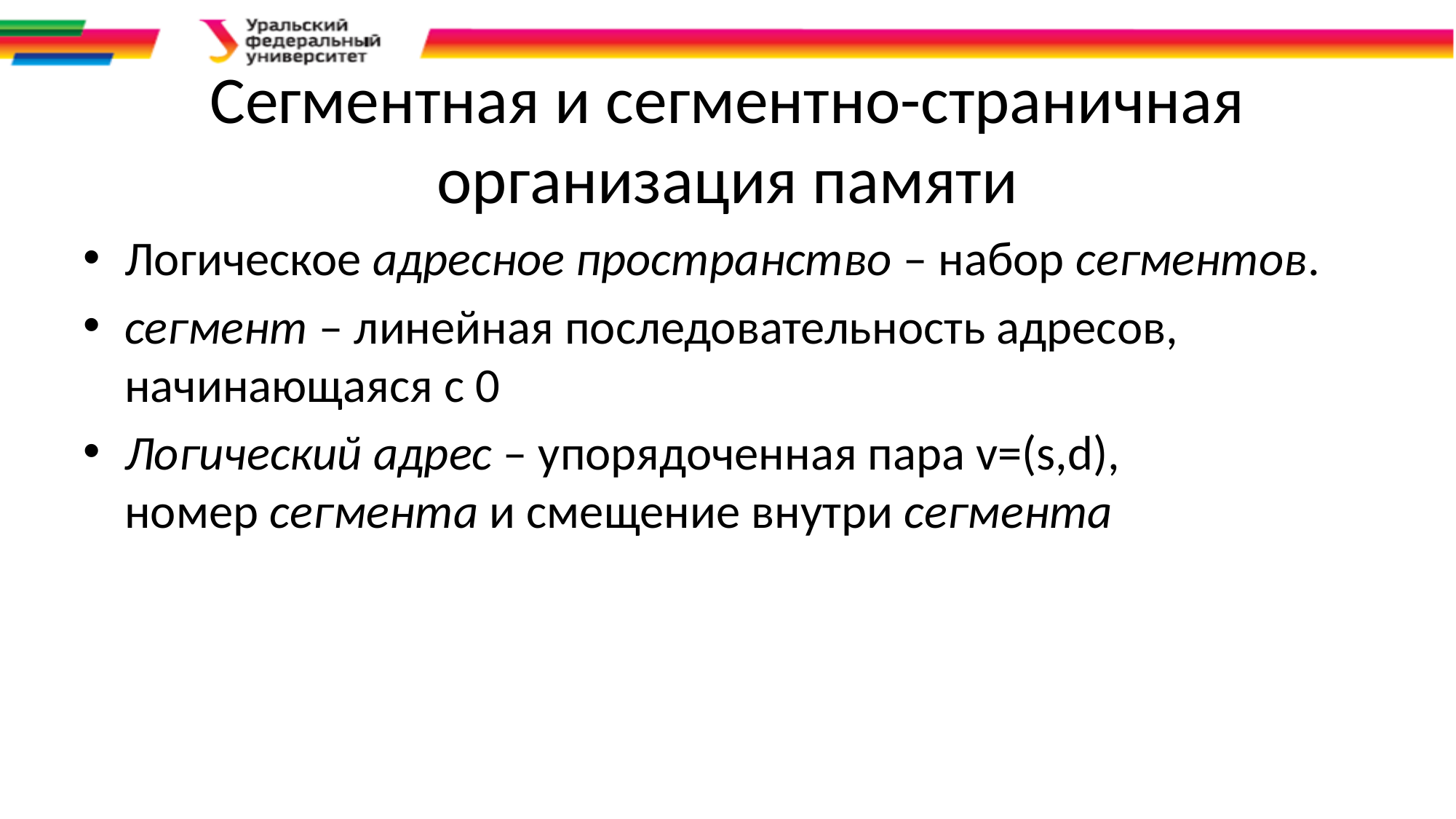

# Сегментная и сегментно-страничная организация памяти
Логическое адресное пространство – набор сегментов.
сегмент – линейная последовательность адресов, начинающаяся с 0
Логический адрес – упорядоченная пара v=(s,d), номер сегмента и смещение внутри сегмента